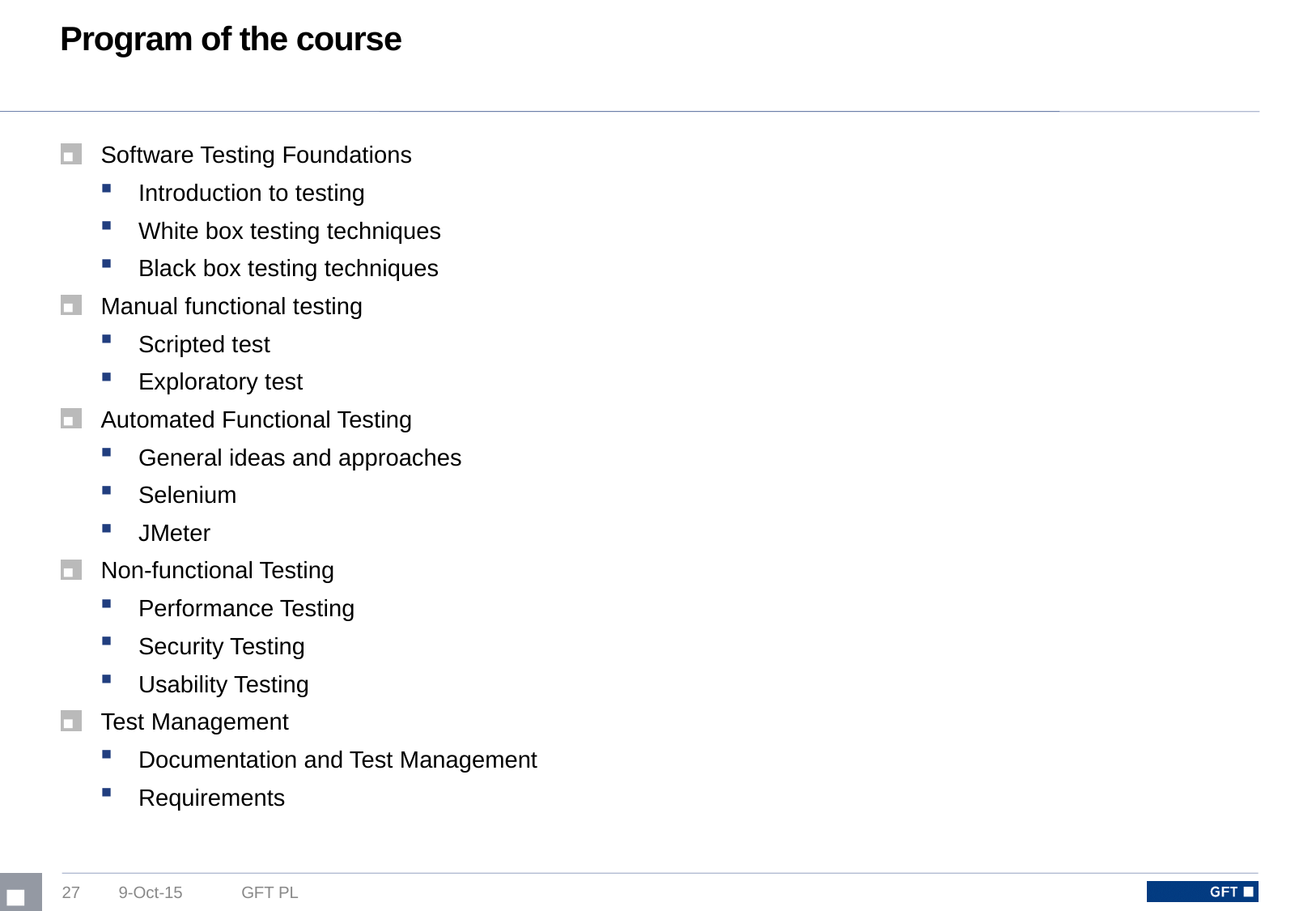

# Program of the course
Software Testing Foundations
Introduction to testing
White box testing techniques
Black box testing techniques
Manual functional testing
Scripted test
Exploratory test
Automated Functional Testing
General ideas and approaches
Selenium
JMeter
Non-functional Testing
Performance Testing
Security Testing
Usability Testing
Test Management
Documentation and Test Management
Requirements